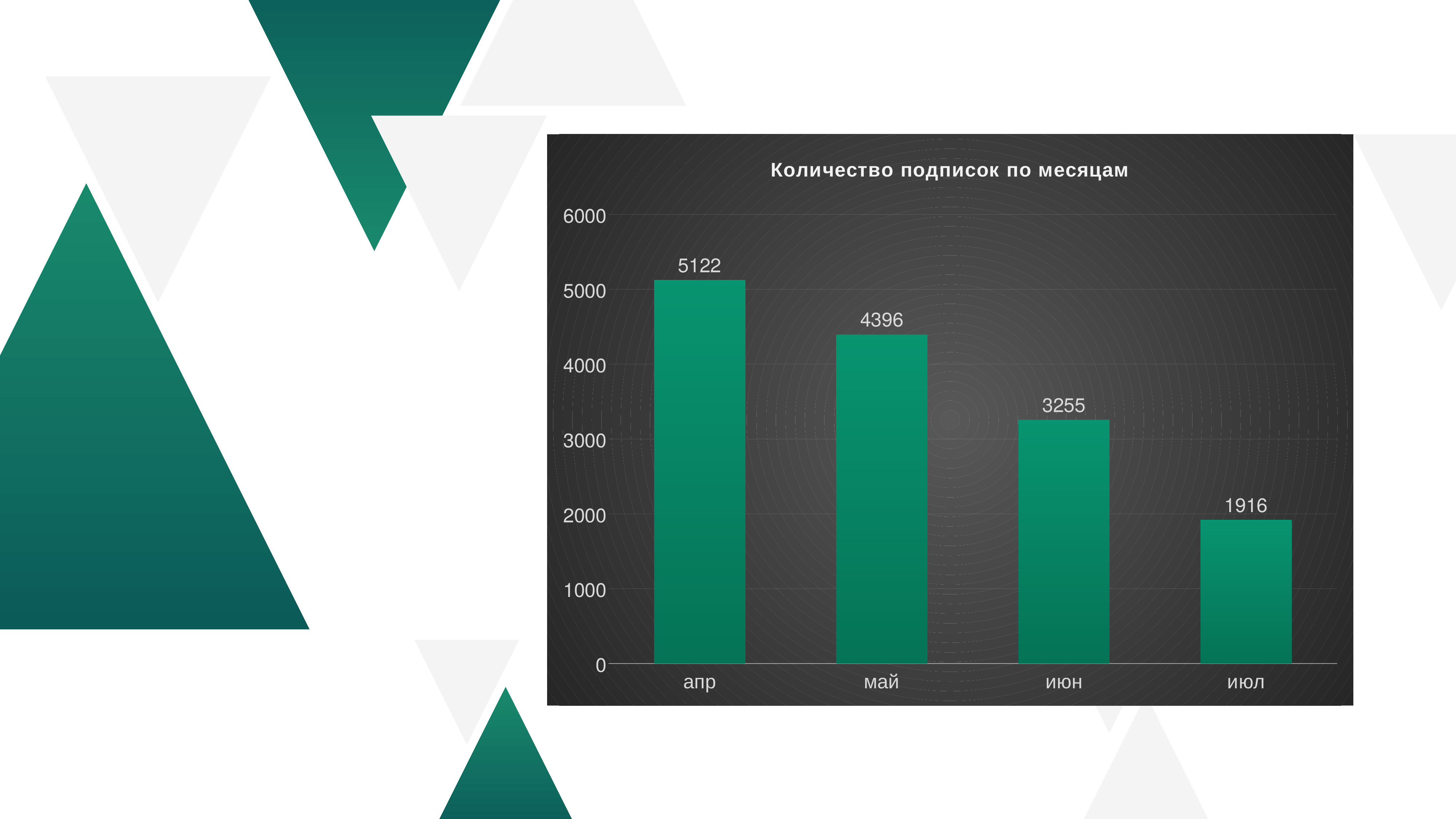

### Chart: Количество подписок по месяцам

| Category | Кол-во подписок |
|---|---|
| апр | 5122.0 |
| май | 4396.0 |
| июн | 3255.0 |
| июл | 1916.0 |